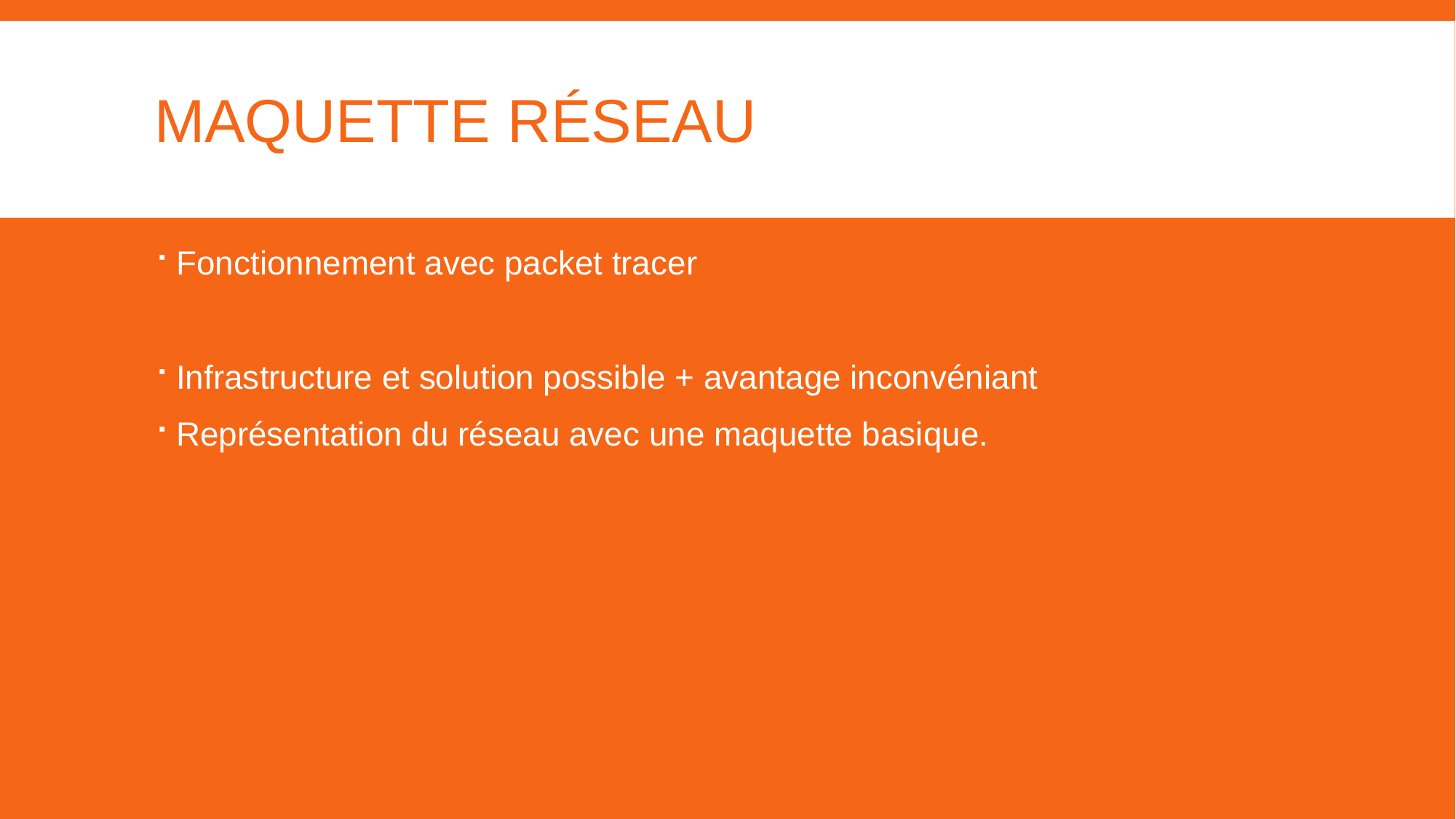

# Maquette réseau
Fonctionnement avec packet tracer

Infrastructure et solution possible + avantage inconvéniant
Représentation du réseau avec une maquette basique.